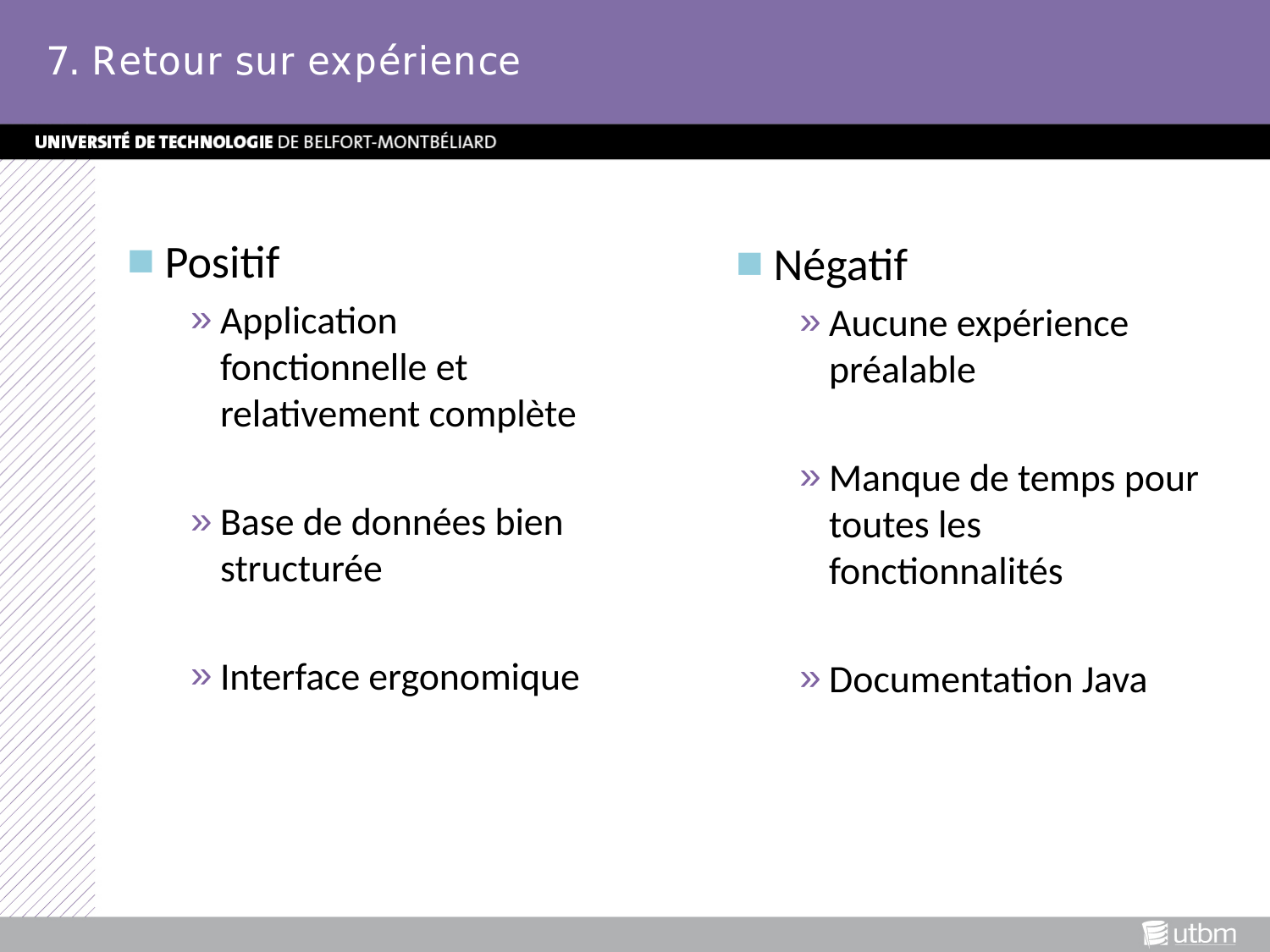

7. Retour sur expérience
Positif
Application fonctionnelle et relativement complète

Base de données bien structurée

Interface ergonomique
Négatif
Aucune expérience préalable

Manque de temps pour toutes les fonctionnalités

Documentation Java